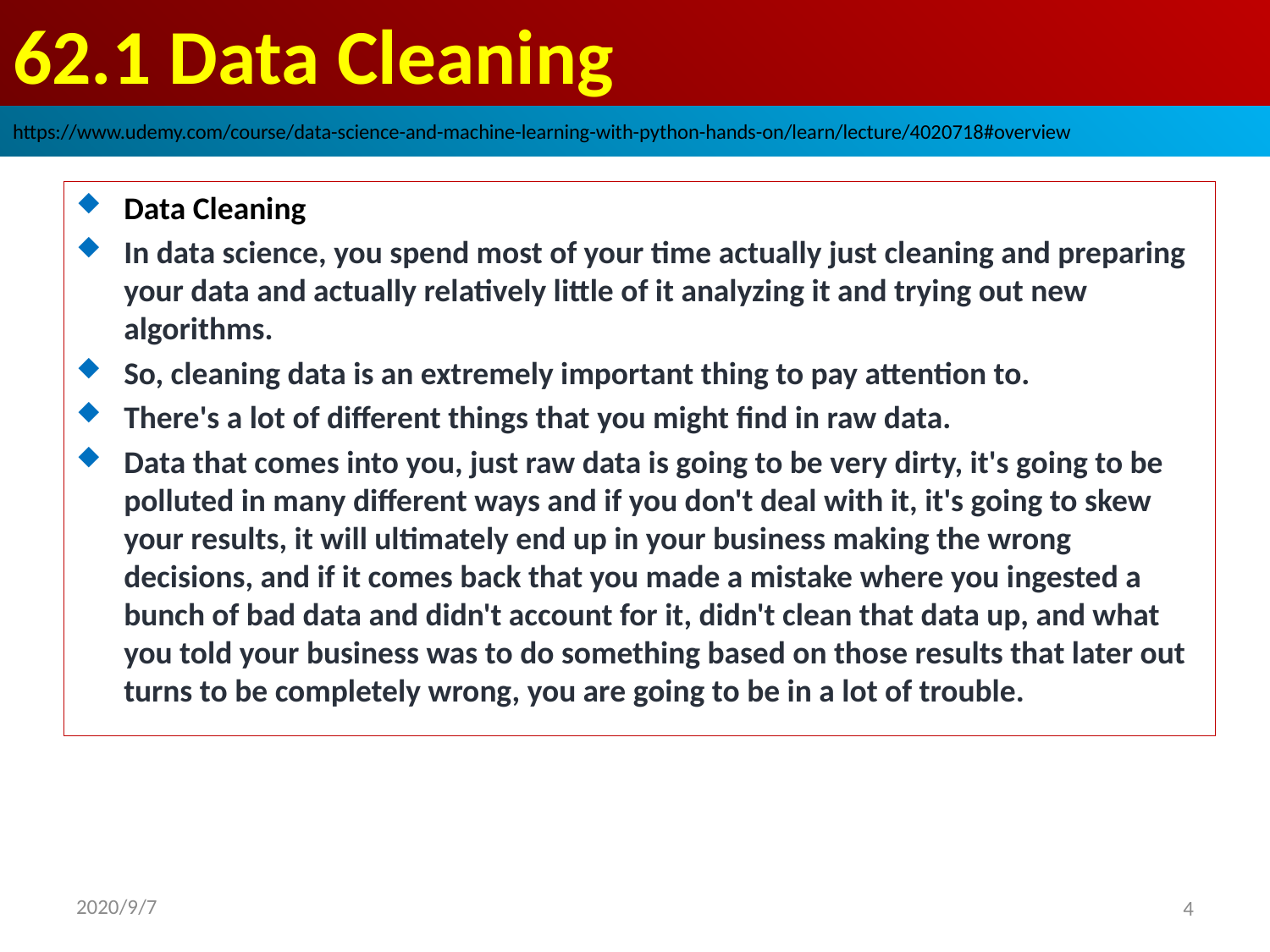

# 62.1 Data Cleaning
https://www.udemy.com/course/data-science-and-machine-learning-with-python-hands-on/learn/lecture/4020718#overview
Data Cleaning
In data science, you spend most of your time actually just cleaning and preparing your data and actually relatively little of it analyzing it and trying out new algorithms.
So, cleaning data is an extremely important thing to pay attention to.
There's a lot of different things that you might find in raw data.
Data that comes into you, just raw data is going to be very dirty, it's going to be polluted in many different ways and if you don't deal with it, it's going to skew your results, it will ultimately end up in your business making the wrong decisions, and if it comes back that you made a mistake where you ingested a bunch of bad data and didn't account for it, didn't clean that data up, and what you told your business was to do something based on those results that later out turns to be completely wrong, you are going to be in a lot of trouble.
2020/9/7
4